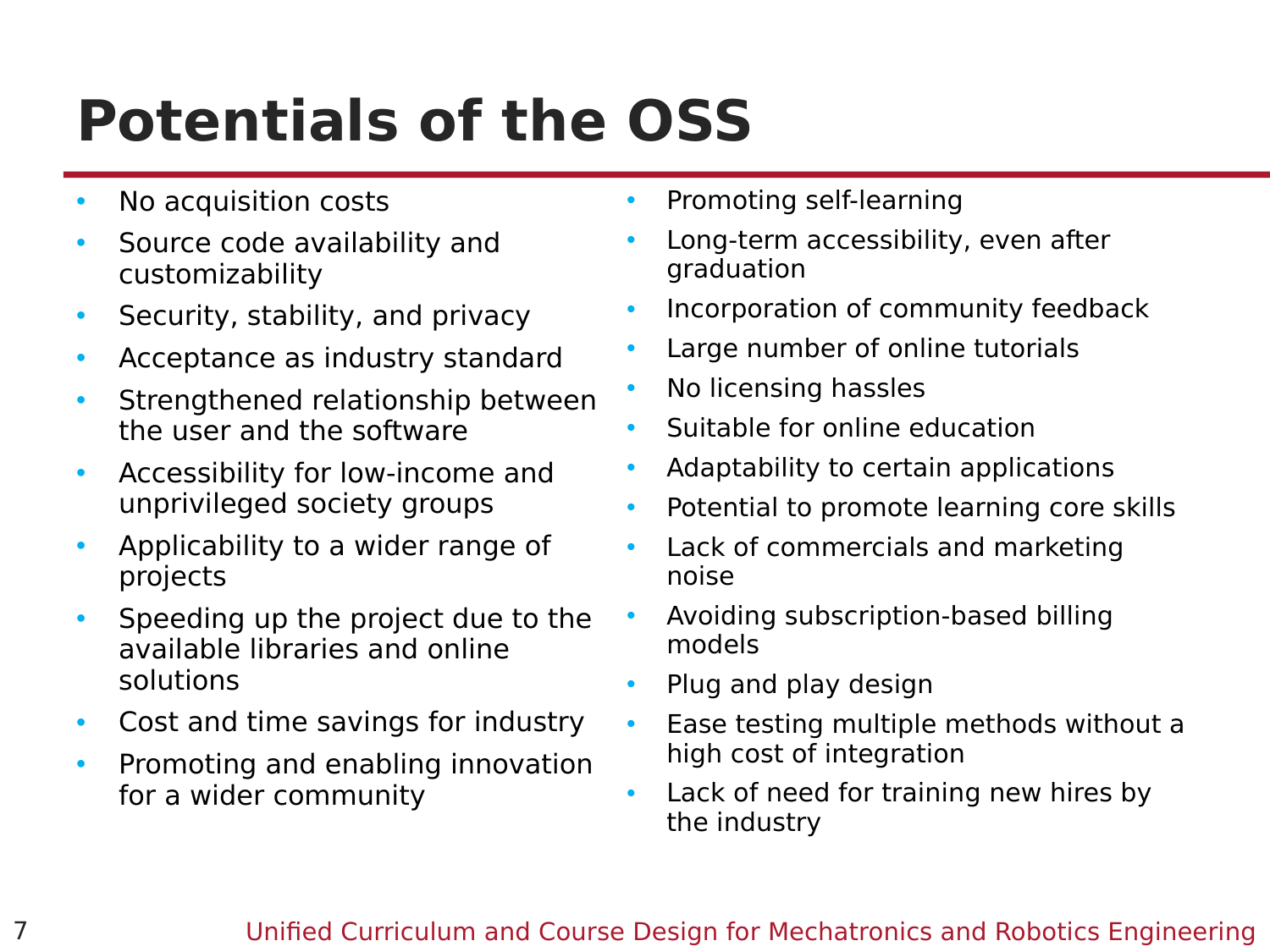

# Potentials of the OSS
No acquisition costs
Source code availability and customizability
Security, stability, and privacy
Acceptance as industry standard
Strengthened relationship between the user and the software
Accessibility for low-income and unprivileged society groups
Applicability to a wider range of projects
Speeding up the project due to the available libraries and online solutions
Cost and time savings for industry
Promoting and enabling innovation for a wider community

Promoting self-learning
Long-term accessibility, even after graduation
Incorporation of community feedback
Large number of online tutorials
No licensing hassles
Suitable for online education
Adaptability to certain applications
Potential to promote learning core skills
Lack of commercials and marketing noise
Avoiding subscription-based billing models
Plug and play design
Ease testing multiple methods without a high cost of integration
Lack of need for training new hires by the industry

7